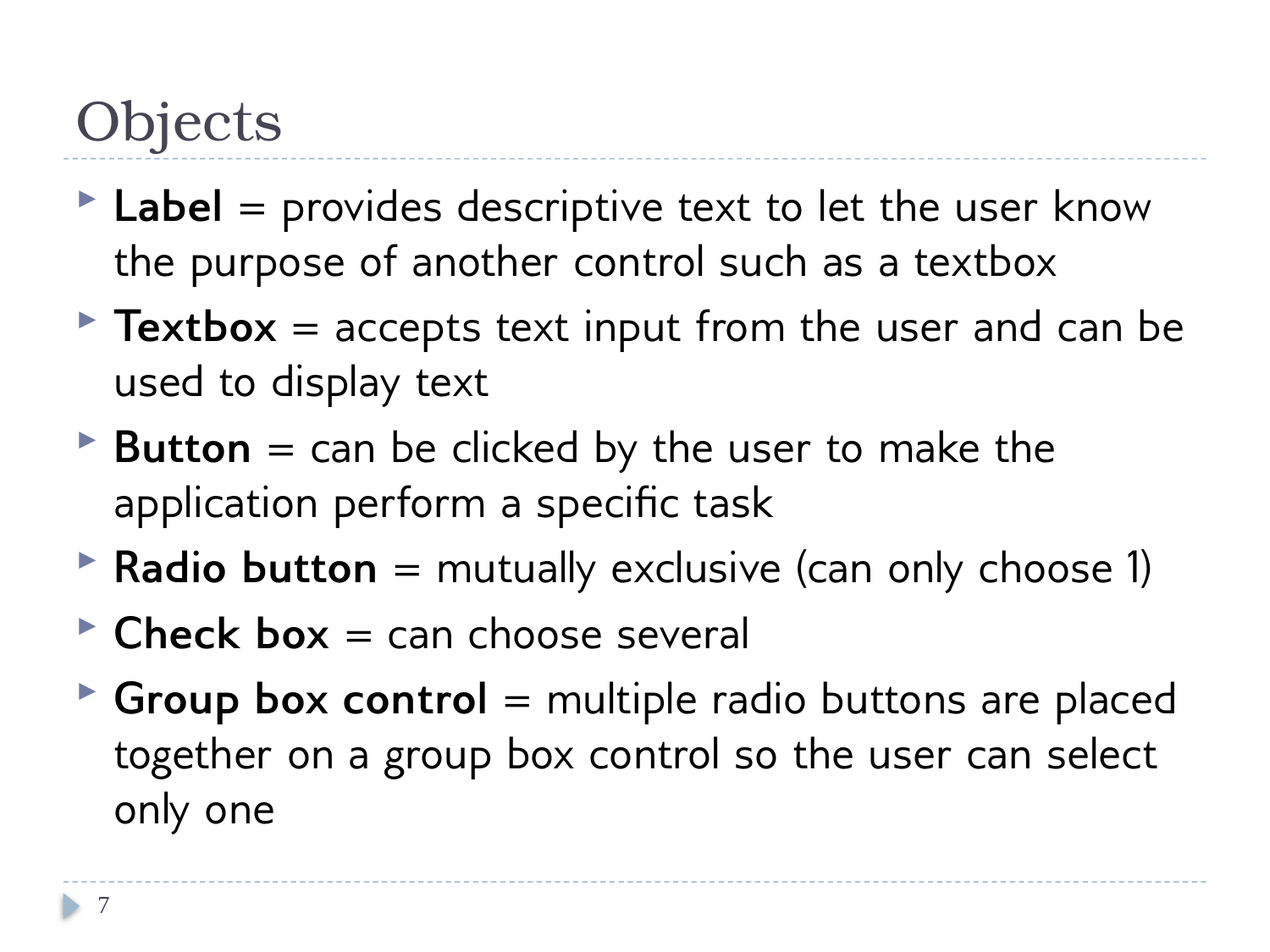

# Objects
Label = provides descriptive text to let the user know the purpose of another control such as a textbox
Textbox = accepts text input from the user and can be used to display text
Button = can be clicked by the user to make the application perform a specific task
Radio button = mutually exclusive (can only choose 1)
Check box = can choose several
Group box control = multiple radio buttons are placed together on a group box control so the user can select only one
7